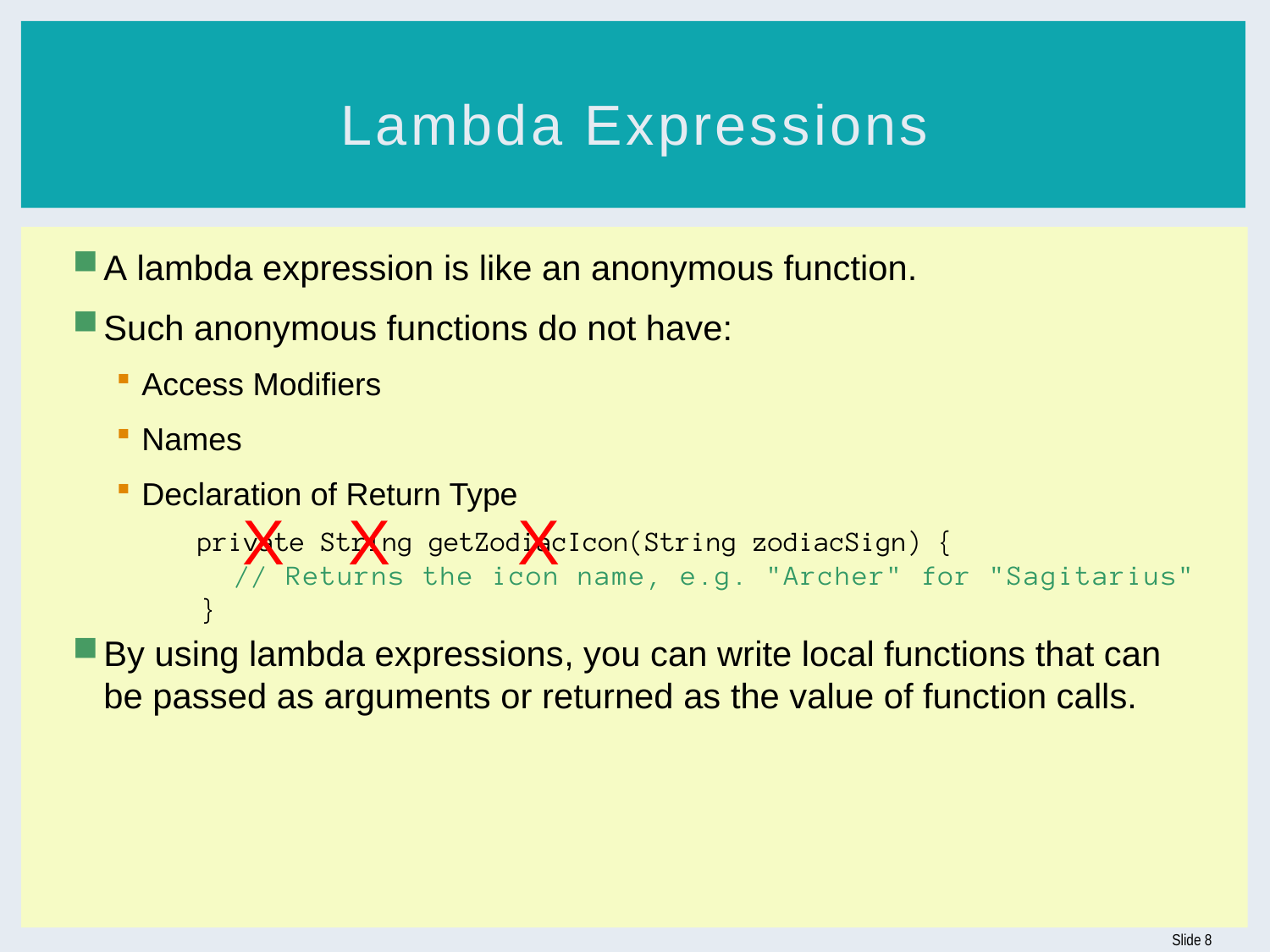

# Lambda Expressions
A lambda expression is like an anonymous function.
Such anonymous functions do not have:
Access Modifiers
Names
Declaration of Return Type
 private String getZodiacIcon(String zodiacSign) {
 // Returns the icon name, e.g. "Archer" for "Sagitarius"
 }
By using lambda expressions, you can write local functions that can be passed as arguments or returned as the value of function calls.

X
X
X